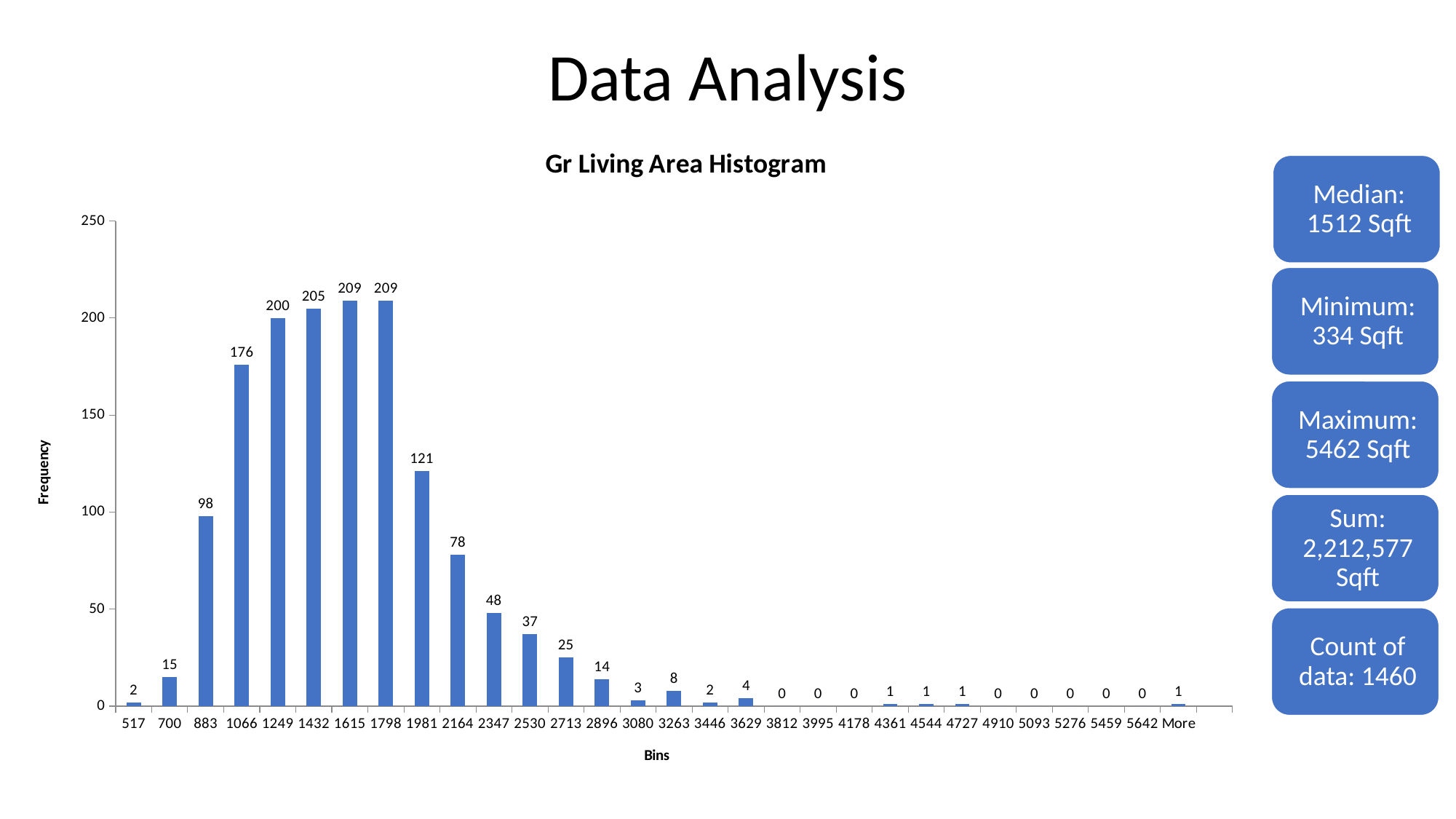

# Data Analysis

### Chart: Gr Living Area Histogram

| Category |  |
|---|---|
| 517 | 2.0 |
| 700 | 15.0 |
| 883 | 98.0 |
| 1066 | 176.0 |
| 1249 | 200.0 |
| 1432 | 205.0 |
| 1615 | 209.0 |
| 1798 | 209.0 |
| 1981 | 121.0 |
| 2164 | 78.0 |
| 2347 | 48.0 |
| 2530 | 37.0 |
| 2713 | 25.0 |
| 2896 | 14.0 |
| 3080 | 3.0 |
| 3263 | 8.0 |
| 3446 | 2.0 |
| 3629 | 4.0 |
| 3812 | 0.0 |
| 3995 | 0.0 |
| 4178 | 0.0 |
| 4361 | 1.0 |
| 4544 | 1.0 |
| 4727 | 1.0 |
| 4910 | 0.0 |
| 5093 | 0.0 |
| 5276 | 0.0 |
| 5459 | 0.0 |
| 5642 | 0.0 |
| More | 1.0 |
Median: 1512 Sqft
Minimum: 334 Sqft
Maximum: 5462 Sqft
Sum: 2,212,577 Sqft
Count of data: 1460